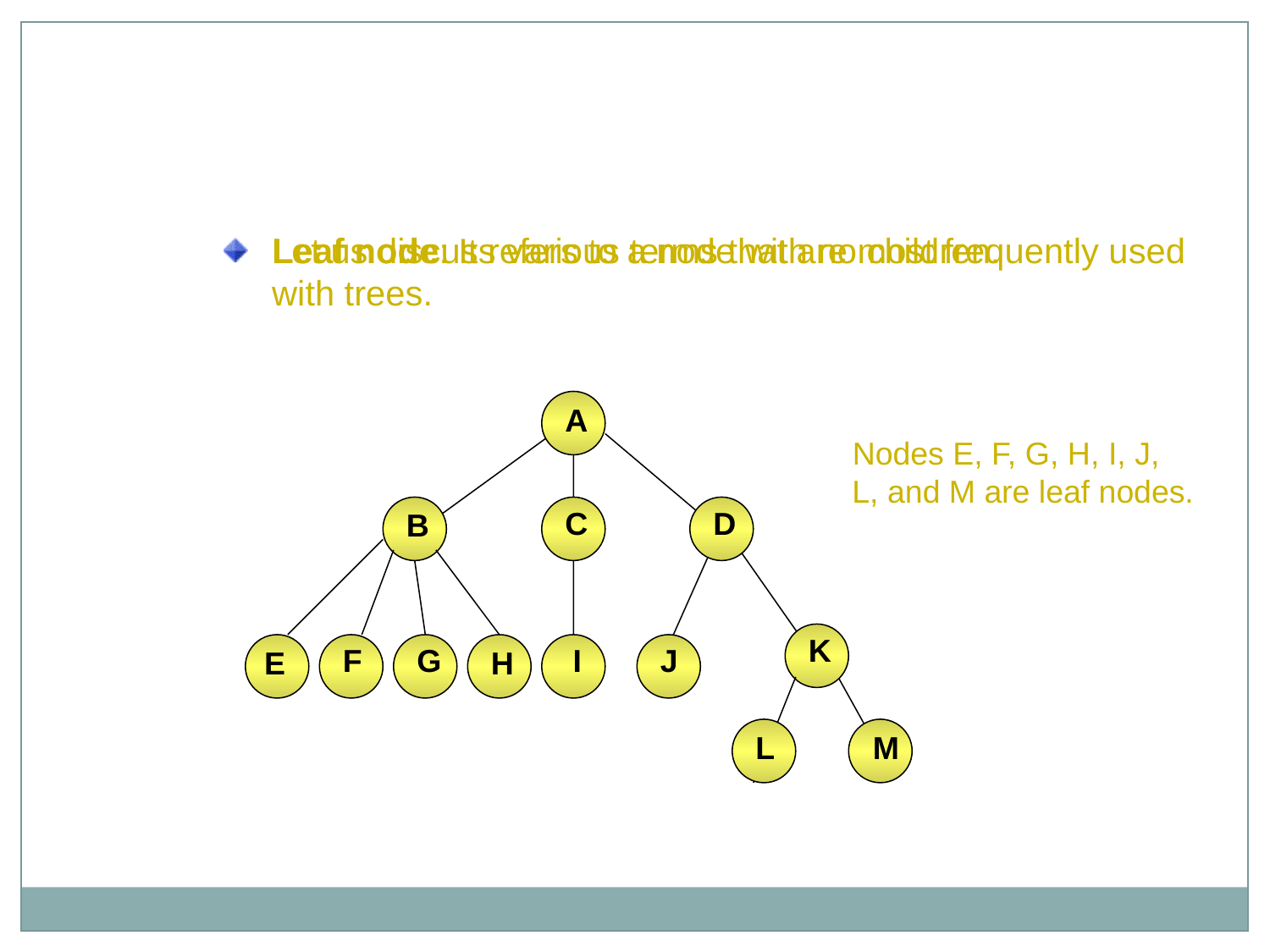

Tree Terminology
Leaf node: It refers to a node with no children.

Let us discuss various terms that are most frequently used with trees.

    Nodes E, F, G, H, I, J, L, and M are leaf nodes.

A

C

D
B

K

F

G

I

J
E
H

L
M